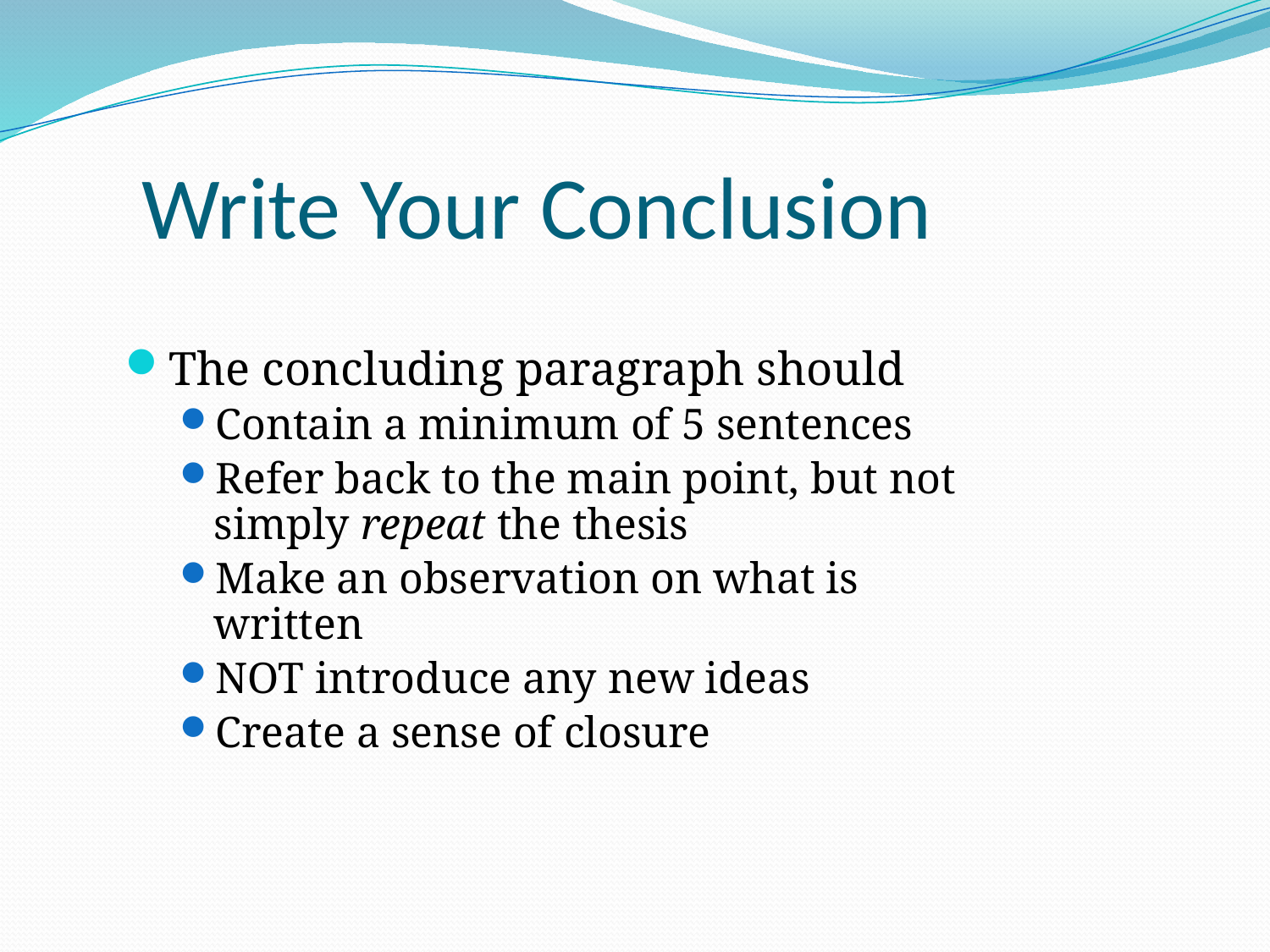

# Write Your Conclusion
The concluding paragraph should
Contain a minimum of 5 sentences
Refer back to the main point, but not simply repeat the thesis
Make an observation on what is written
NOT introduce any new ideas
Create a sense of closure